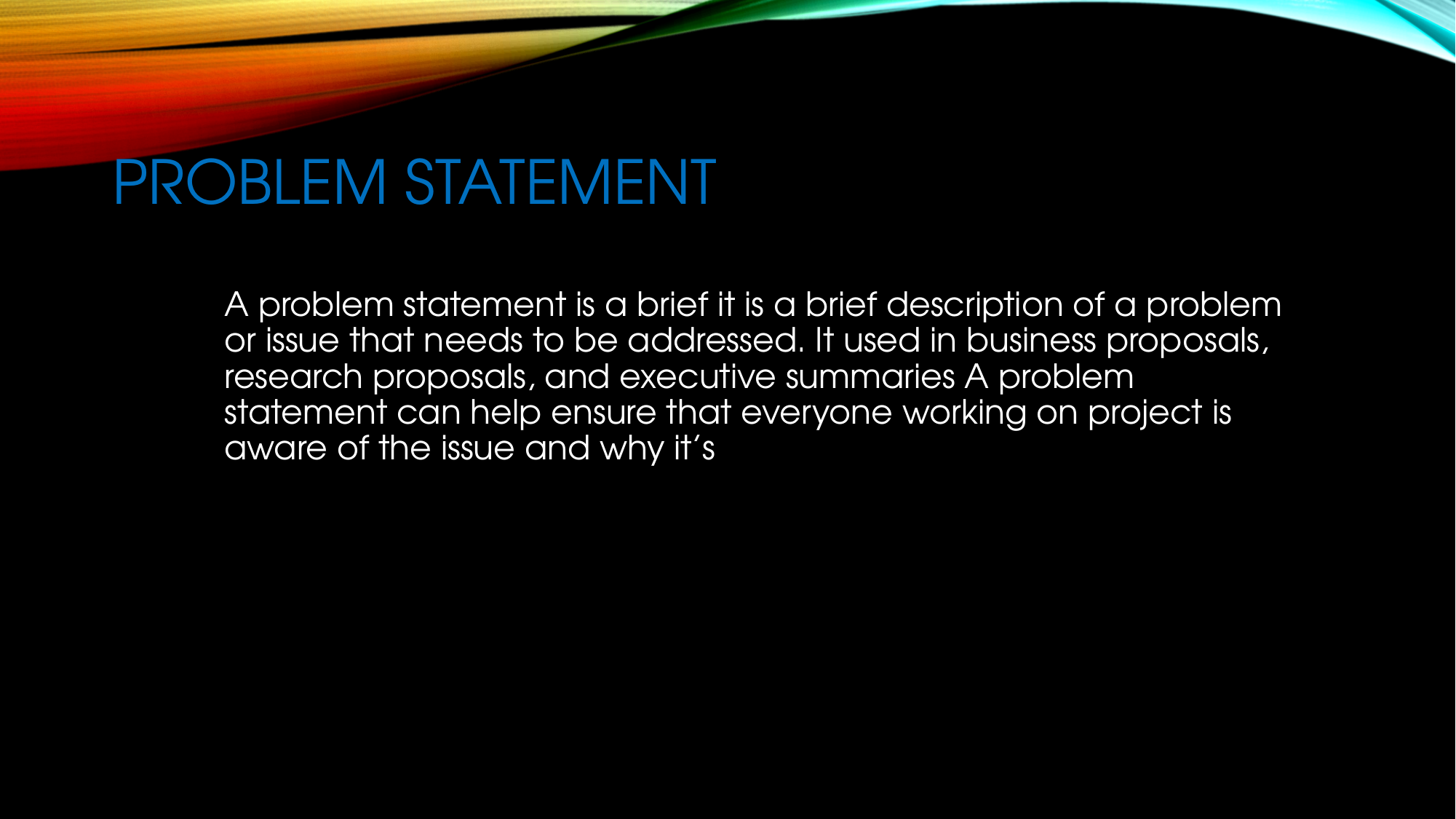

# PROBLEM STATEMENT
A problem statement is a brief it is a brief description of a problem or issue that needs to be addressed. It used in business proposals, research proposals, and executive summaries A problem statement can help ensure that everyone working on project is aware of the issue and why it’s